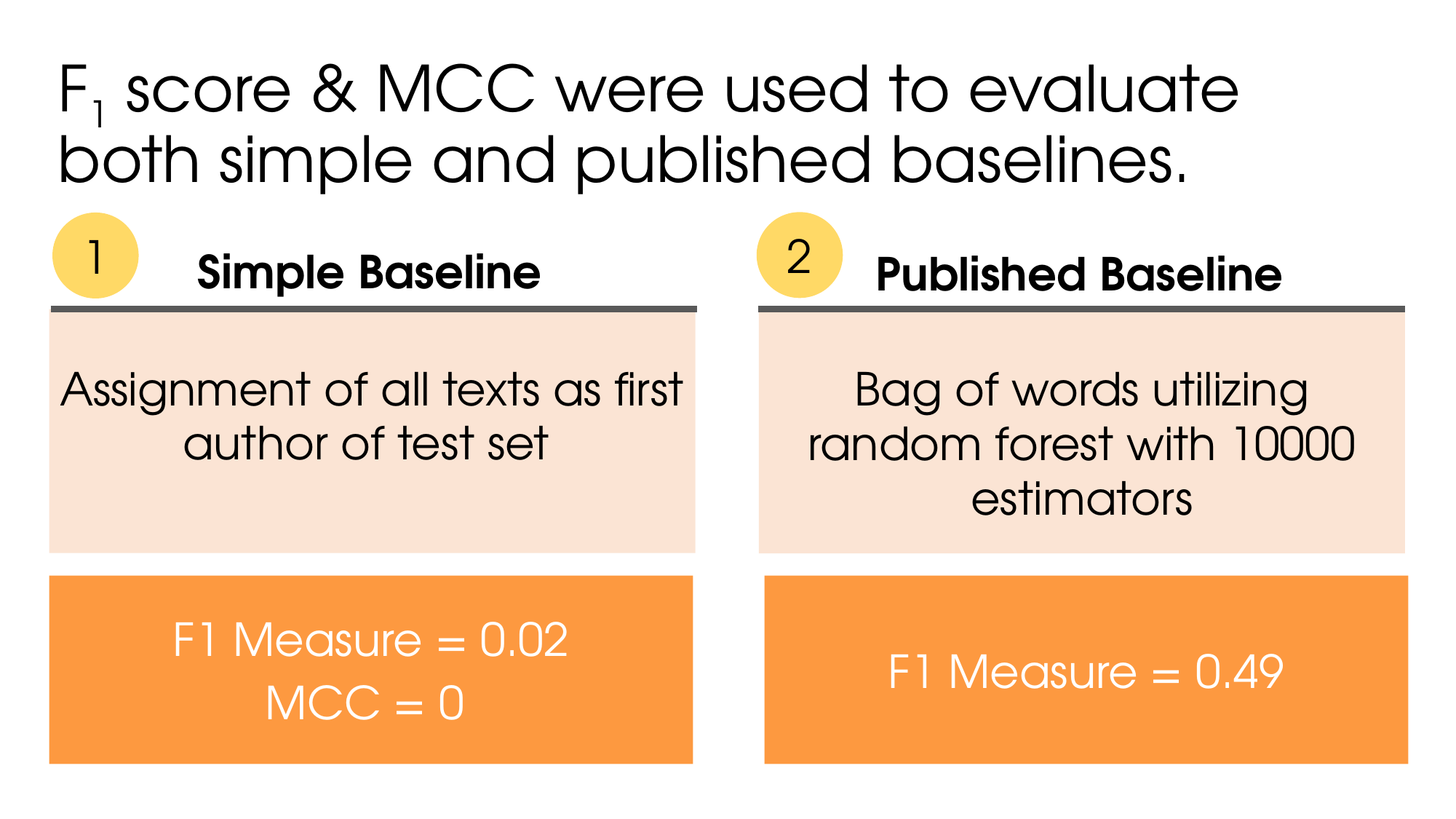

# F1 score & MCC were used to evaluate both simple and published baselines.
2
1
Simple Baseline

Assignment of all texts as first author of test set

Published Baseline

Bag of words utilizing random forest with 10000 estimators

F1 Measure = 0.49
F1 Measure = 0.02
MCC = 0